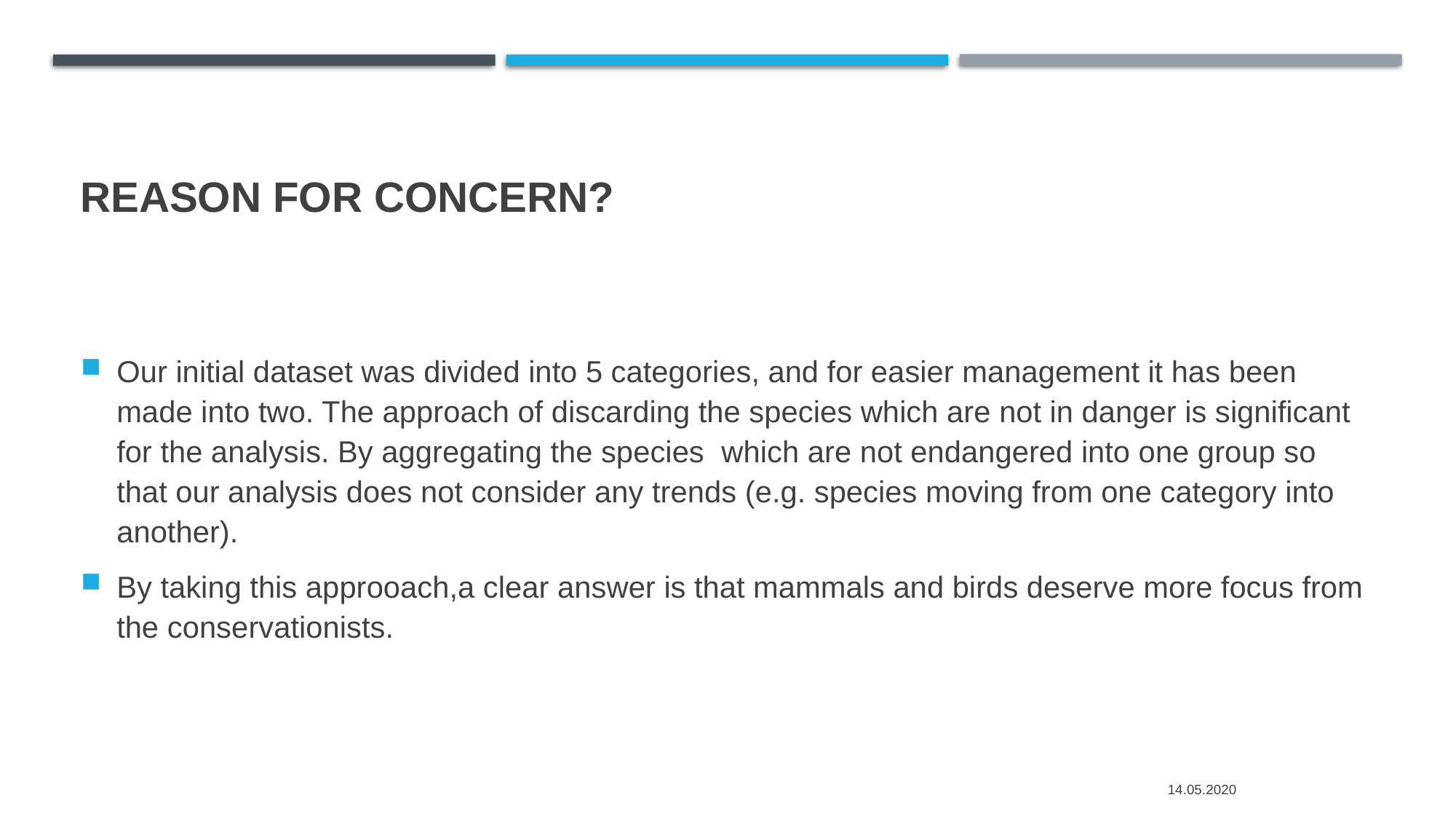

# Reason for concern?
Our initial dataset was divided into 5 categories, and for easier management it has been made into two. The approach of discarding the species which are not in danger is significant for the analysis. By aggregating the species  which are not endangered into one group so that our analysis does not consider any trends (e.g. species moving from one category into another).
By taking this approoach,a clear answer is that mammals and birds deserve more focus from the conservationists.
14.05.2020